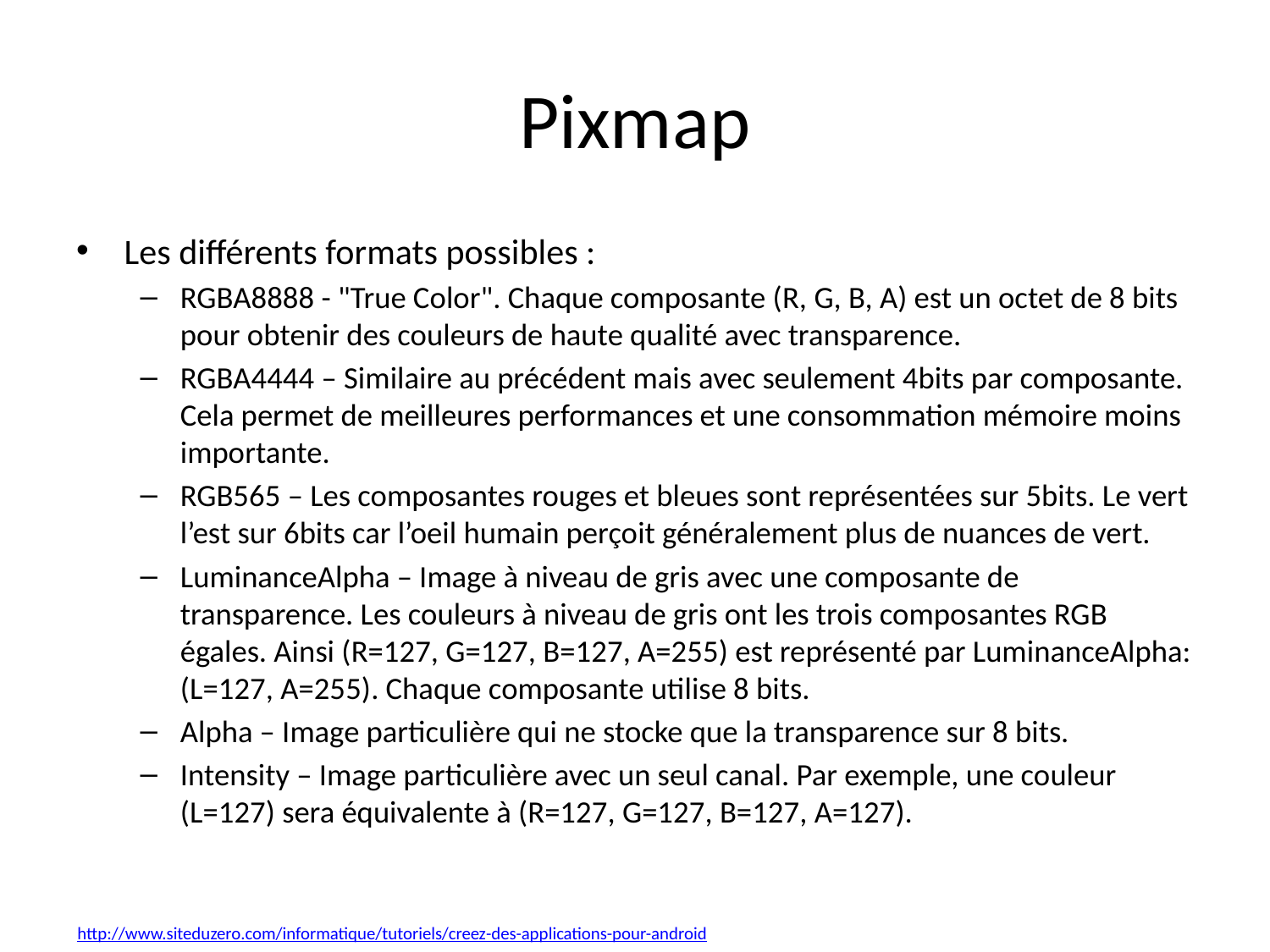

# Pixmap
Les différents formats possibles :
RGBA8888 - "True Color". Chaque composante (R, G, B, A) est un octet de 8 bits pour obtenir des couleurs de haute qualité avec transparence.
RGBA4444 – Similaire au précédent mais avec seulement 4bits par composante. Cela permet de meilleures performances et une consommation mémoire moins importante.
RGB565 – Les composantes rouges et bleues sont représentées sur 5bits. Le vert l’est sur 6bits car l’oeil humain perçoit généralement plus de nuances de vert.
LuminanceAlpha – Image à niveau de gris avec une composante de transparence. Les couleurs à niveau de gris ont les trois composantes RGB égales. Ainsi (R=127, G=127, B=127, A=255) est représenté par LuminanceAlpha: (L=127, A=255). Chaque composante utilise 8 bits.
Alpha – Image particulière qui ne stocke que la transparence sur 8 bits.
Intensity – Image particulière avec un seul canal. Par exemple, une couleur (L=127) sera équivalente à (R=127, G=127, B=127, A=127).